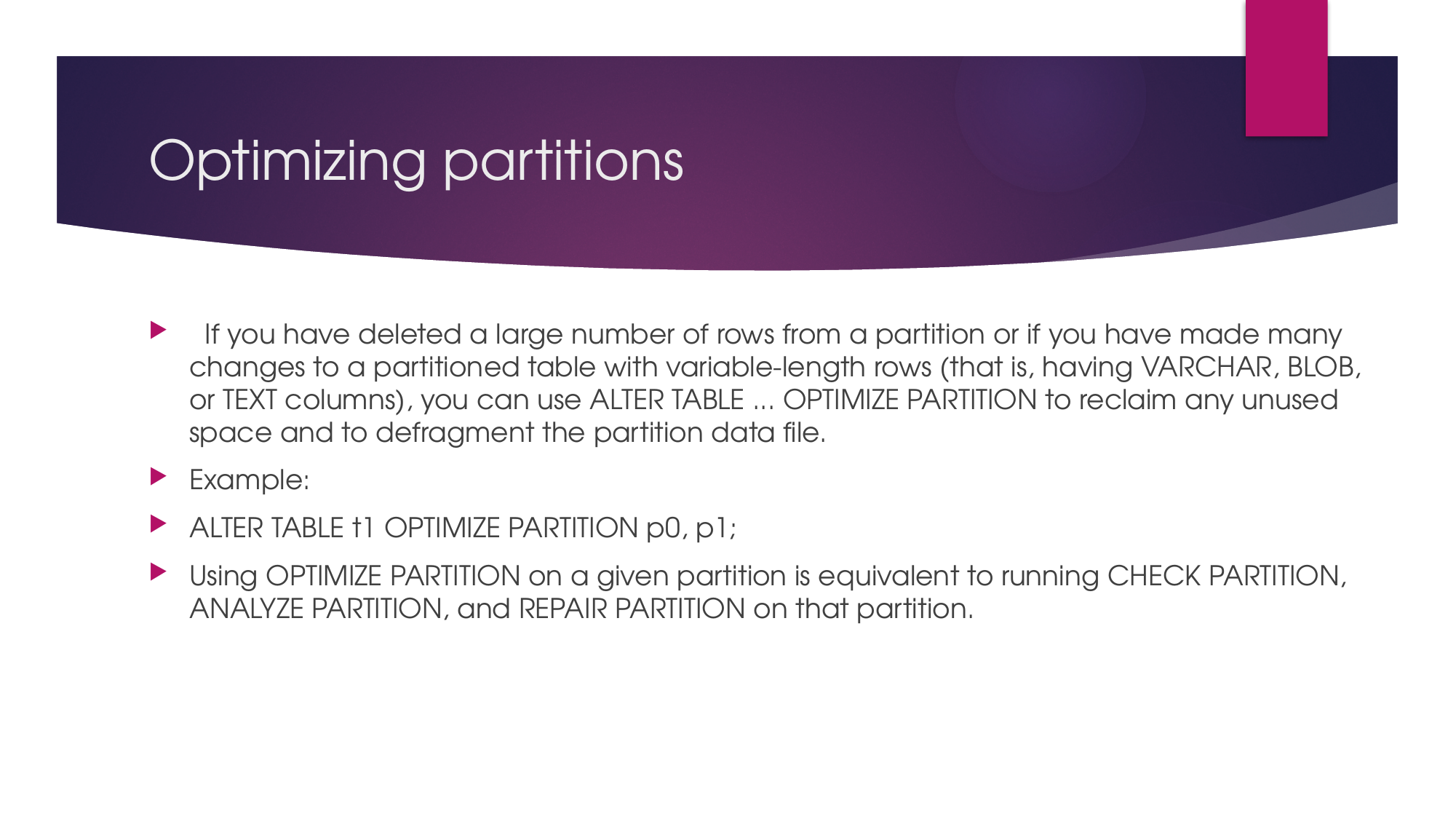

# Optimizing partitions
  If you have deleted a large number of rows from a partition or if you have made many changes to a partitioned table with variable-length rows (that is, having VARCHAR, BLOB, or TEXT columns), you can use ALTER TABLE ... OPTIMIZE PARTITION to reclaim any unused space and to defragment the partition data file.
Example:
ALTER TABLE t1 OPTIMIZE PARTITION p0, p1;
Using OPTIMIZE PARTITION on a given partition is equivalent to running CHECK PARTITION, ANALYZE PARTITION, and REPAIR PARTITION on that partition.